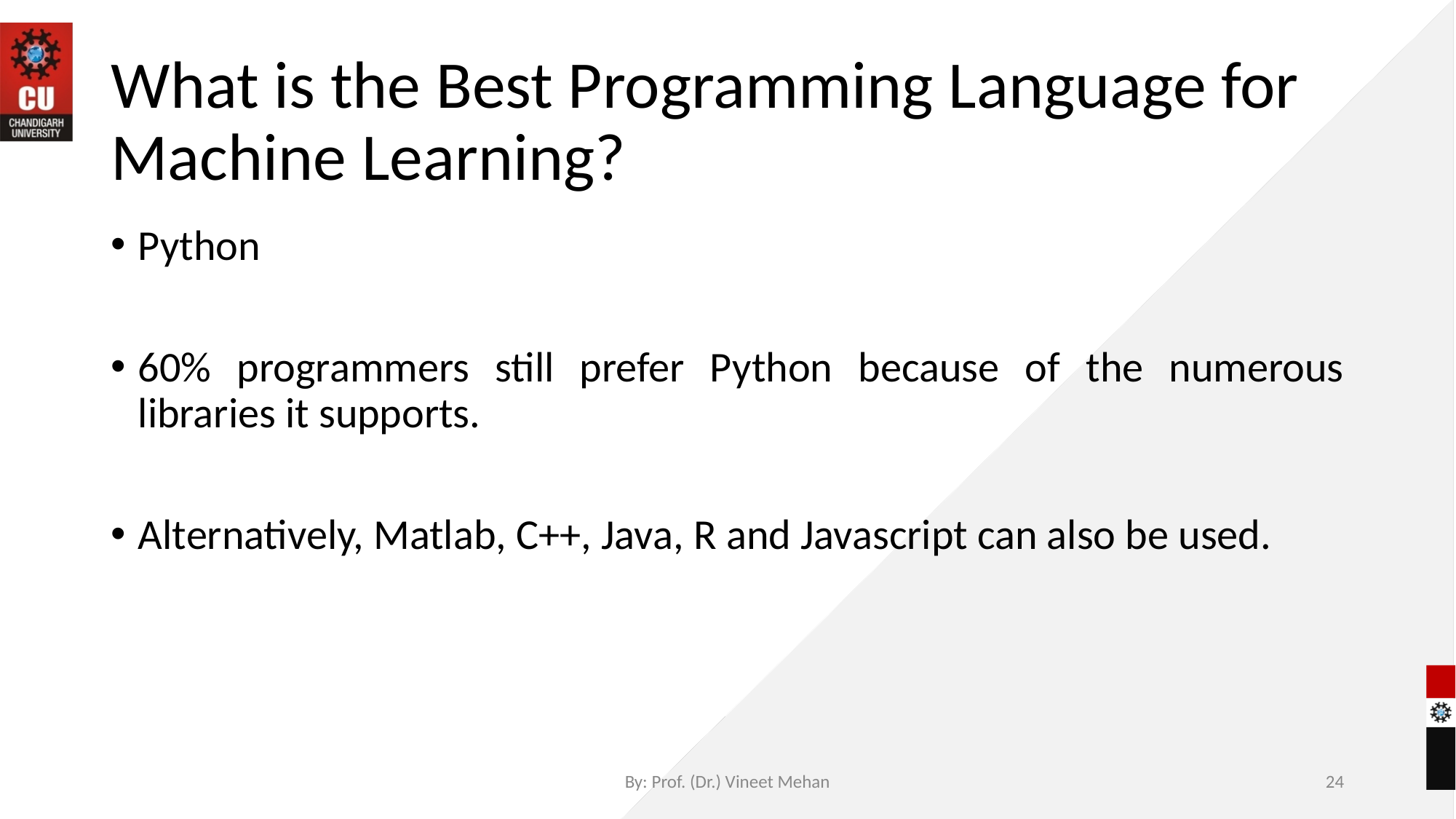

# What is the Best Programming Language for Machine Learning?
Python

60% programmers still prefer Python because of the numerous libraries it supports.

Alternatively, Matlab, C++, Java, R and Javascript can also be used.
By: Prof. (Dr.) Vineet Mehan
24